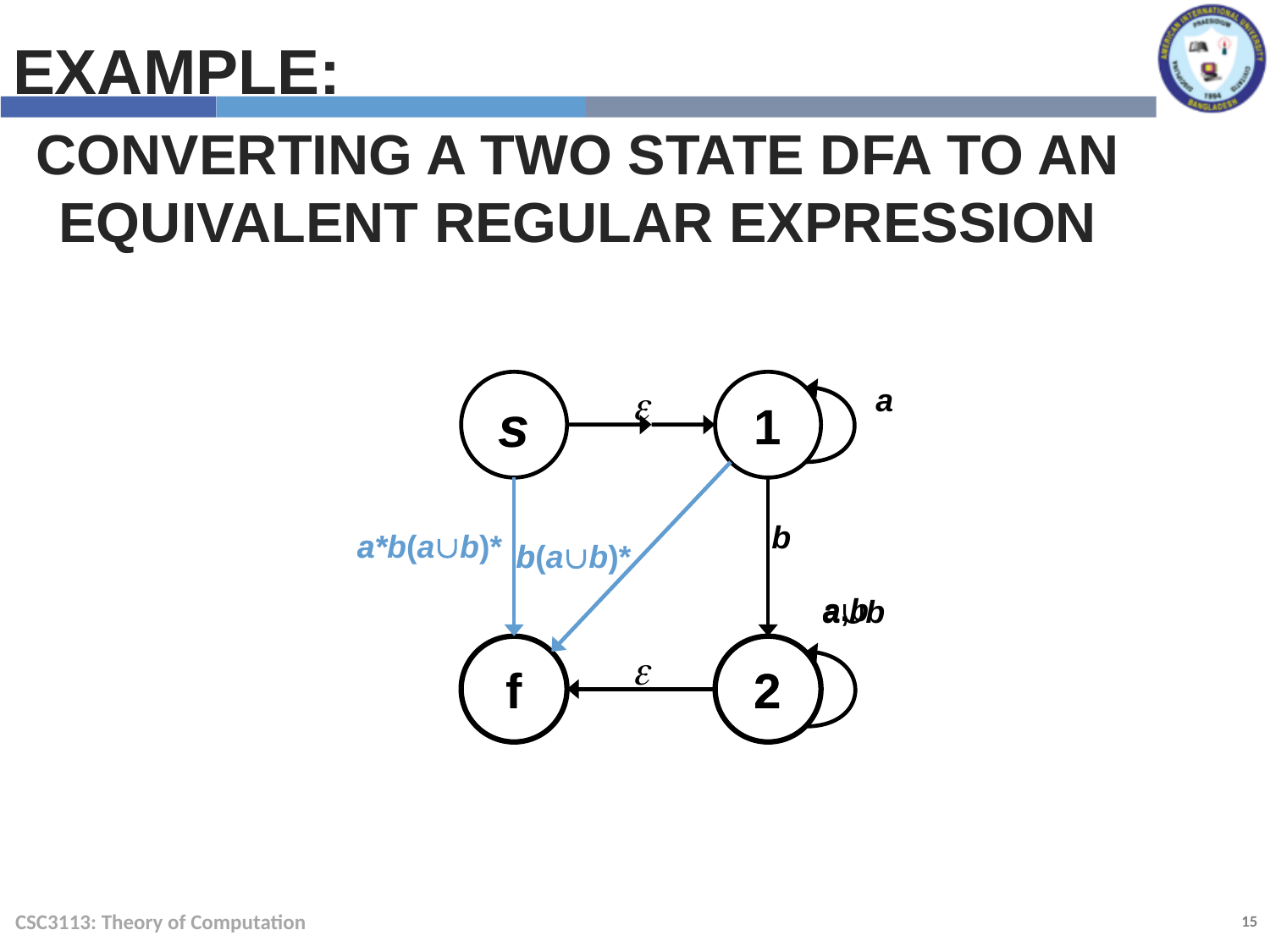

Example:
Converting a two state DFA to an equivalent regular expression

s
ε
1
a

b
a*
a*b(a∪b)*
b
b(a∪b)*
a,b
a∪b
f
ε
2
2
CSC3113: Theory of Computation